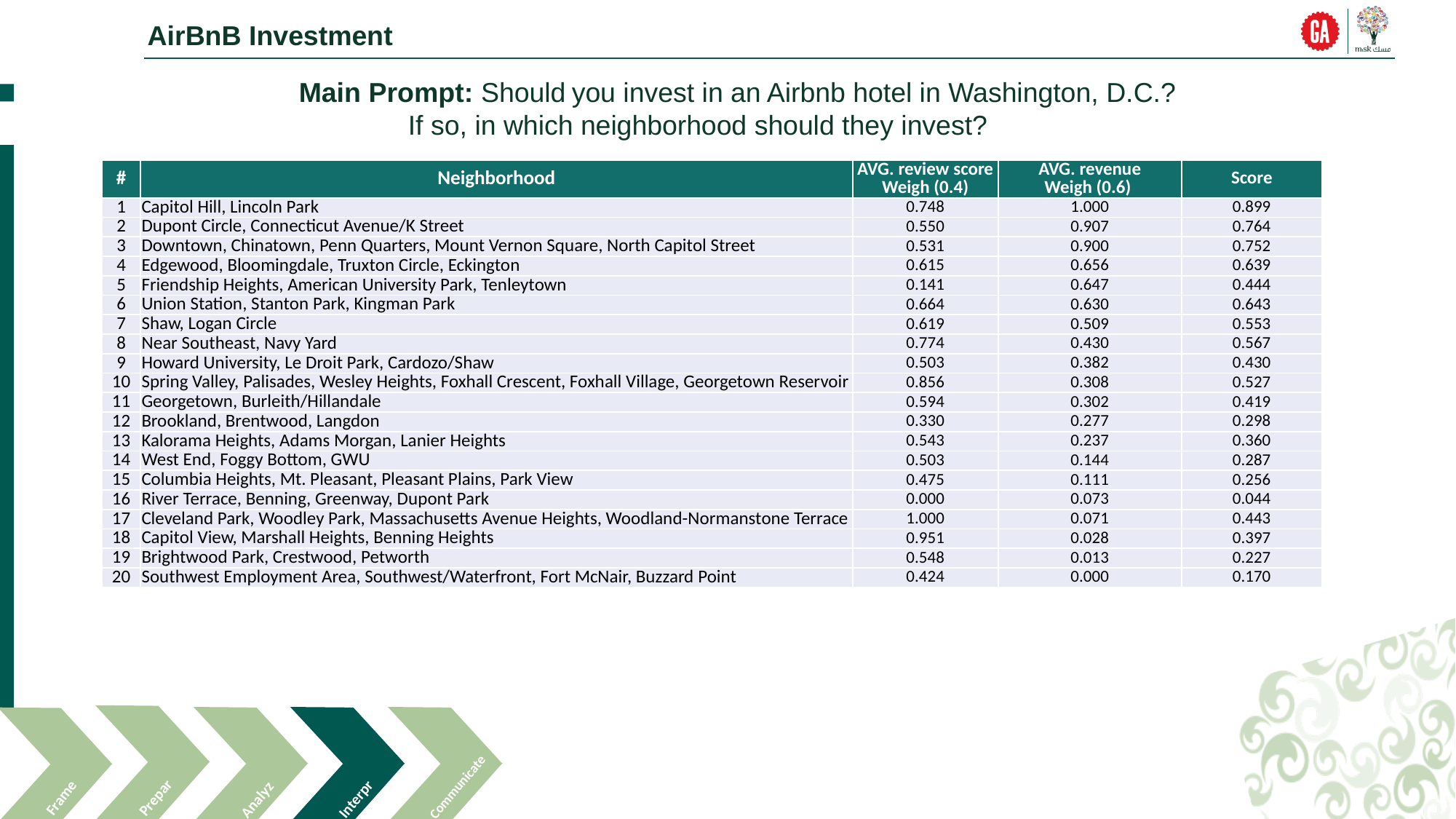

AirBnB Investment
Main Prompt: Should you invest in an Airbnb hotel in Washington, D.C.?
	If so, in which neighborhood should they invest?
| # | Neighborhood | AVG. review score Weigh (0.4) | AVG. revenue Weigh (0.6) | Score |
| --- | --- | --- | --- | --- |
| 1 | Capitol Hill, Lincoln Park | 0.748 | 1.000 | 0.899 |
| 2 | Dupont Circle, Connecticut Avenue/K Street | 0.550 | 0.907 | 0.764 |
| 3 | Downtown, Chinatown, Penn Quarters, Mount Vernon Square, North Capitol Street | 0.531 | 0.900 | 0.752 |
| 4 | Edgewood, Bloomingdale, Truxton Circle, Eckington | 0.615 | 0.656 | 0.639 |
| 5 | Friendship Heights, American University Park, Tenleytown | 0.141 | 0.647 | 0.444 |
| 6 | Union Station, Stanton Park, Kingman Park | 0.664 | 0.630 | 0.643 |
| 7 | Shaw, Logan Circle | 0.619 | 0.509 | 0.553 |
| 8 | Near Southeast, Navy Yard | 0.774 | 0.430 | 0.567 |
| 9 | Howard University, Le Droit Park, Cardozo/Shaw | 0.503 | 0.382 | 0.430 |
| 10 | Spring Valley, Palisades, Wesley Heights, Foxhall Crescent, Foxhall Village, Georgetown Reservoir | 0.856 | 0.308 | 0.527 |
| 11 | Georgetown, Burleith/Hillandale | 0.594 | 0.302 | 0.419 |
| 12 | Brookland, Brentwood, Langdon | 0.330 | 0.277 | 0.298 |
| 13 | Kalorama Heights, Adams Morgan, Lanier Heights | 0.543 | 0.237 | 0.360 |
| 14 | West End, Foggy Bottom, GWU | 0.503 | 0.144 | 0.287 |
| 15 | Columbia Heights, Mt. Pleasant, Pleasant Plains, Park View | 0.475 | 0.111 | 0.256 |
| 16 | River Terrace, Benning, Greenway, Dupont Park | 0.000 | 0.073 | 0.044 |
| 17 | Cleveland Park, Woodley Park, Massachusetts Avenue Heights, Woodland-Normanstone Terrace | 1.000 | 0.071 | 0.443 |
| 18 | Capitol View, Marshall Heights, Benning Heights | 0.951 | 0.028 | 0.397 |
| 19 | Brightwood Park, Crestwood, Petworth | 0.548 | 0.013 | 0.227 |
| 20 | Southwest Employment Area, Southwest/Waterfront, Fort McNair, Buzzard Point | 0.424 | 0.000 | 0.170 |

Communicate
Frame
Interpret
Prepare
Analyze